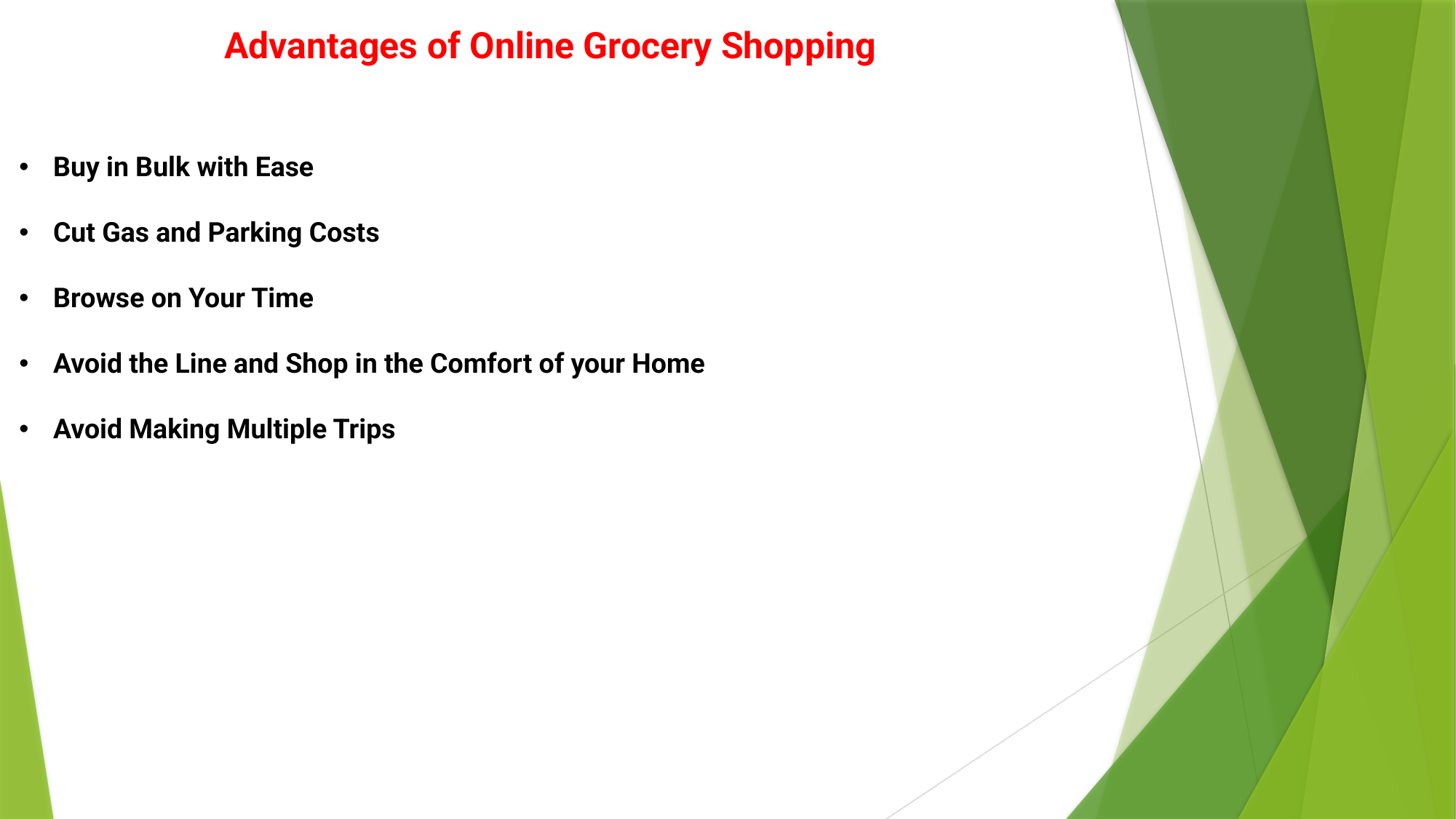

Advantages of Online Grocery Shopping
Buy in Bulk with Ease

Cut Gas and Parking Costs

Browse on Your Time

Avoid the Line and Shop in the Comfort of your Home

Avoid Making Multiple Trips